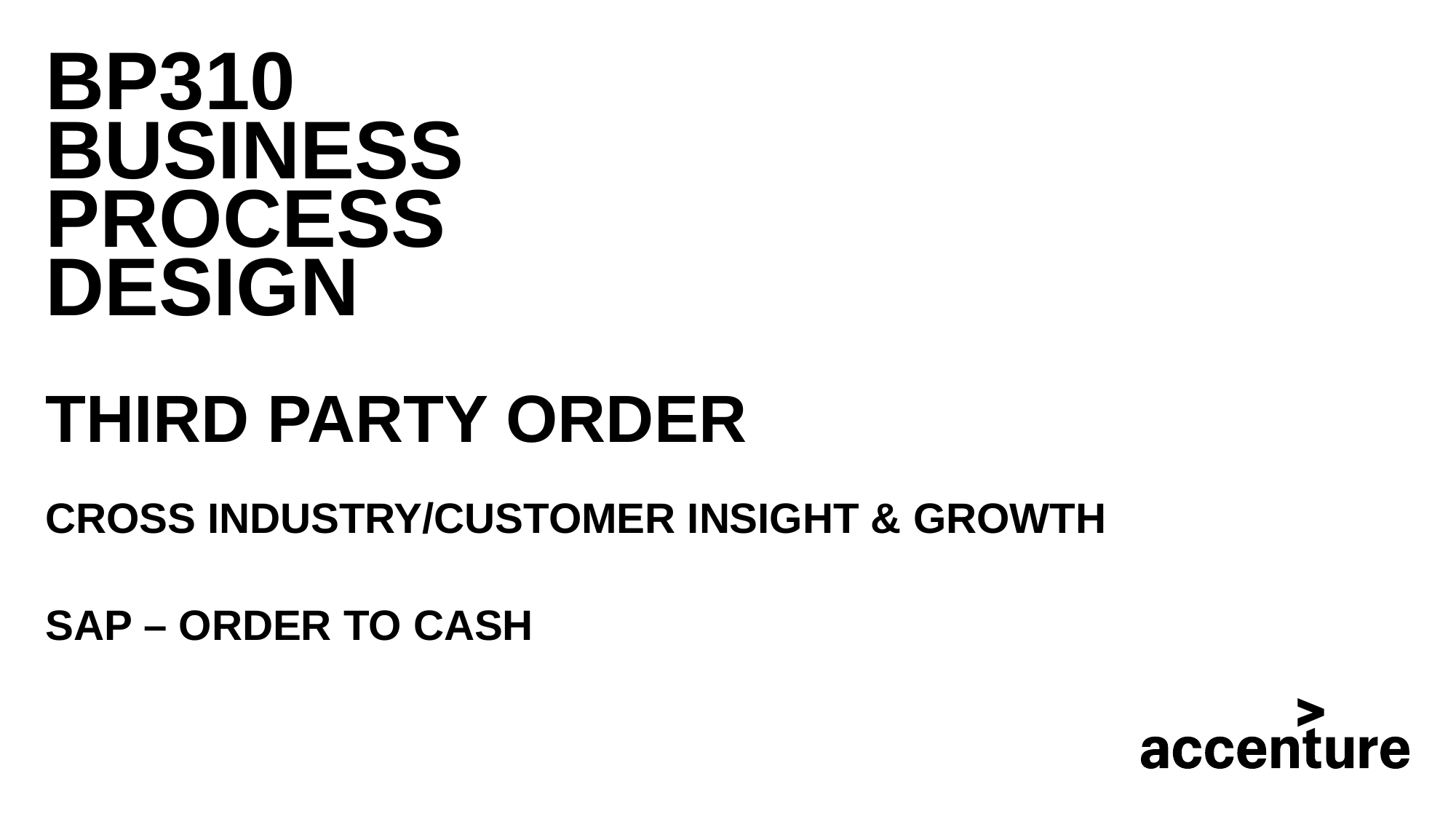

# BP310 BUSINESS PROCESS DESIGN
Third party order

Cross industry/Customer insight & growth

SAP – Order to cash